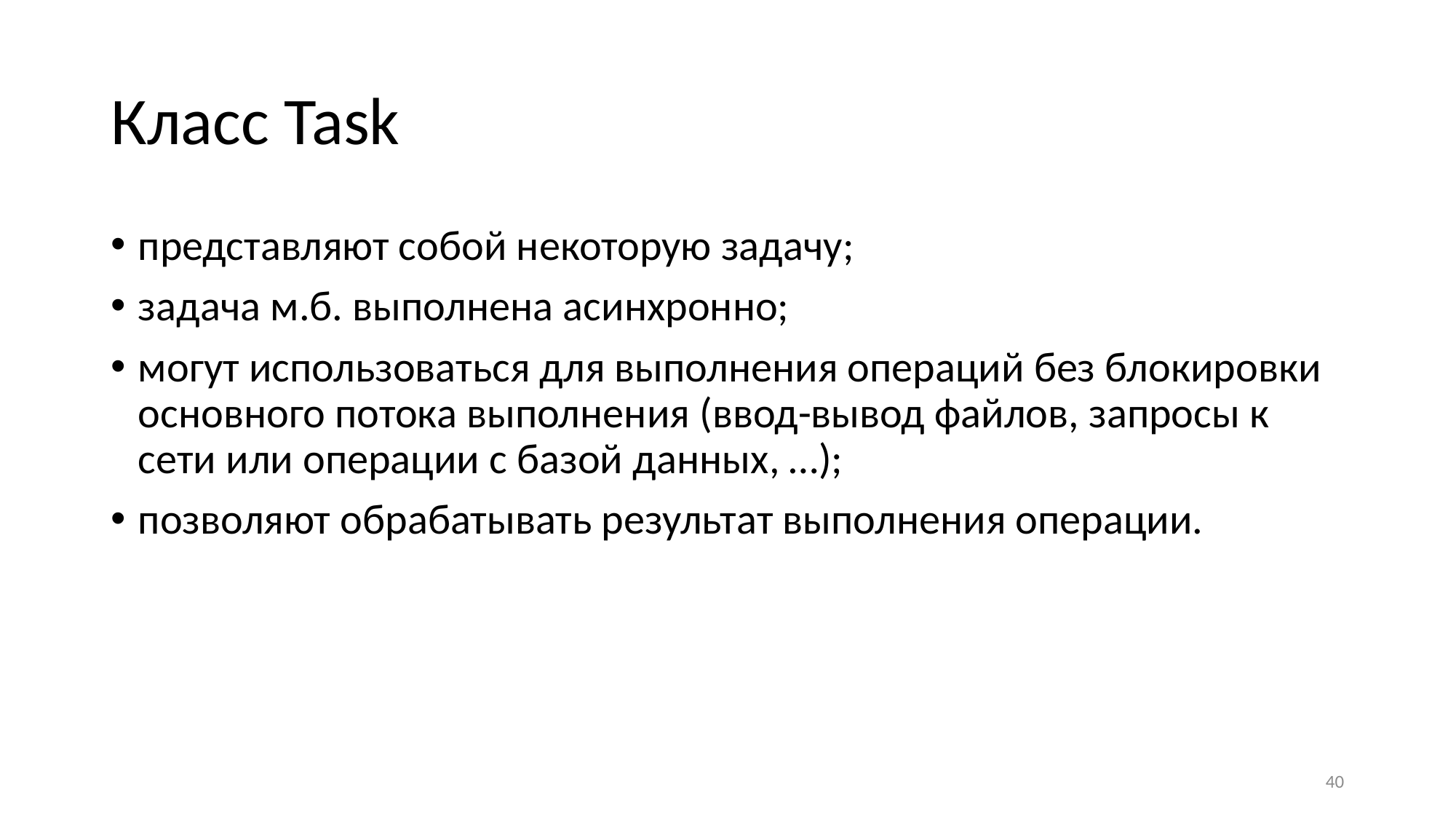

# Класс Task
представляют собой некоторую задачу;
задача м.б. выполнена асинхронно;
могут использоваться для выполнения операций без блокировки основного потока выполнения (ввод-вывод файлов, запросы к сети или операции с базой данных, …);
позволяют обрабатывать результат выполнения операции.

40